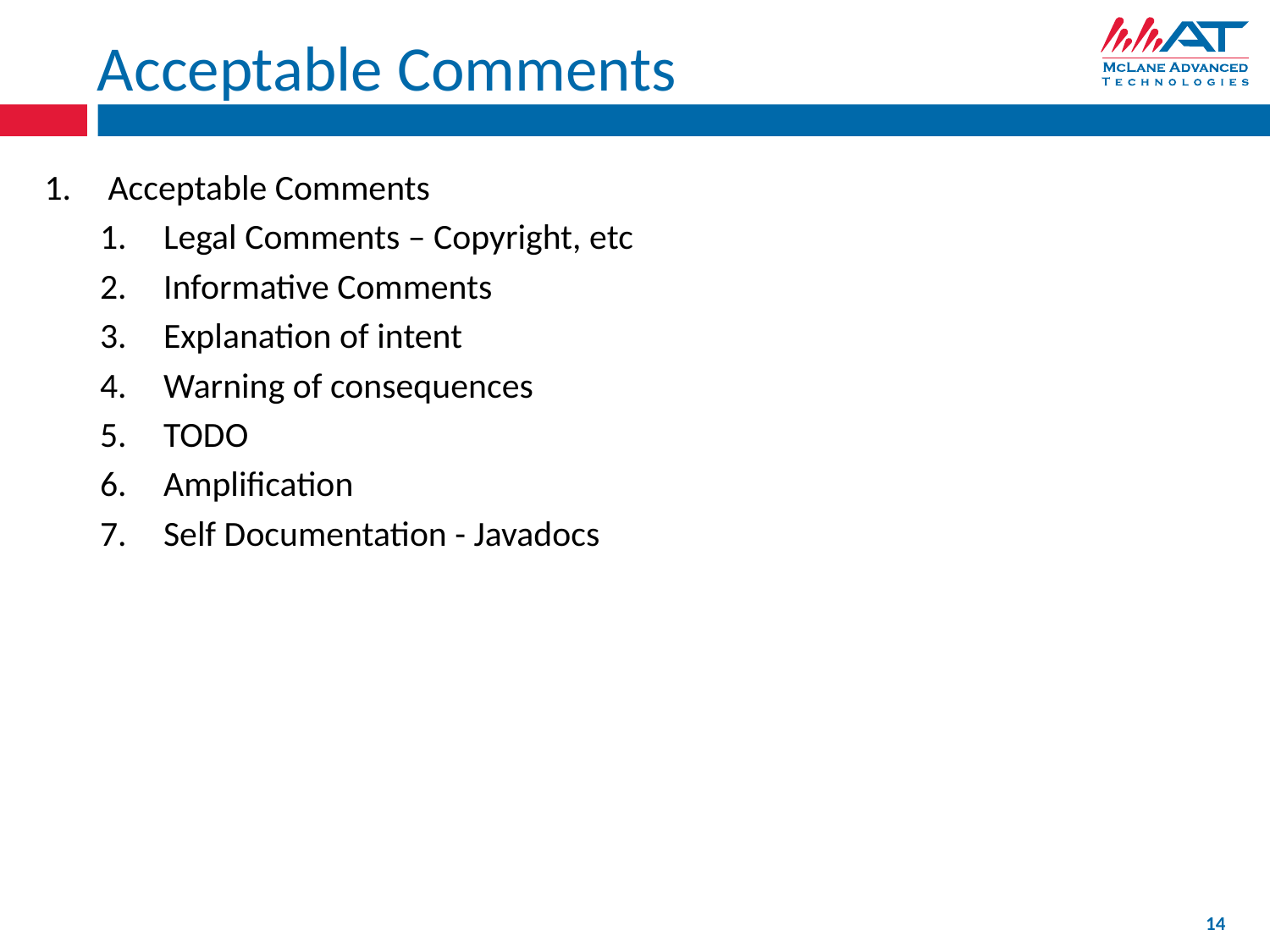

# Acceptable Comments
Acceptable Comments
Legal Comments – Copyright, etc
Informative Comments
Explanation of intent
Warning of consequences
TODO
Amplification
Self Documentation - Javadocs